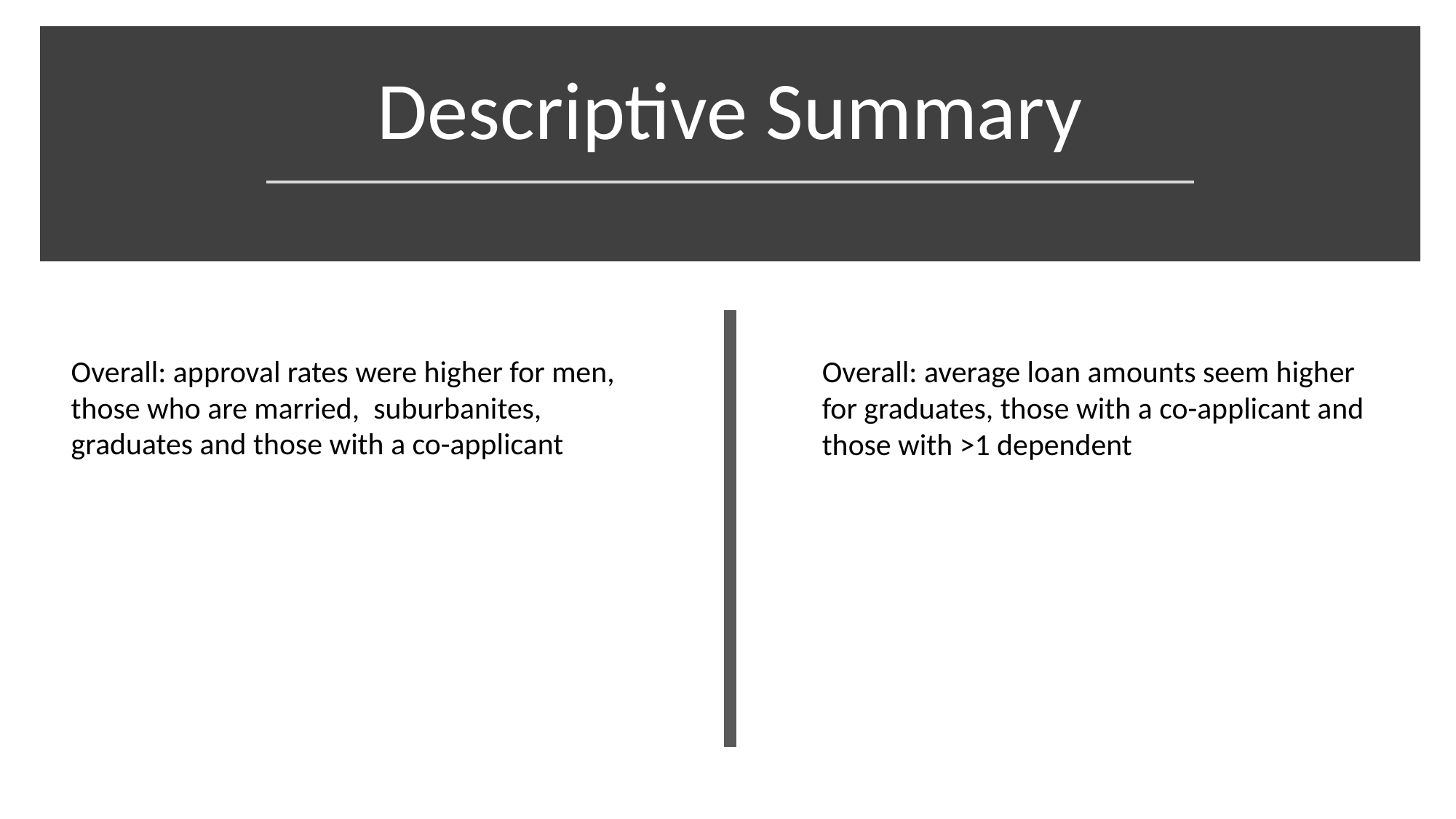

# Descriptive Summary

Overall: approval rates were higher for men, those who are married,  suburbanites, graduates and those with a co-applicant

Overall: average loan amounts seem higher for graduates, those with a co-applicant and those with >1 dependent